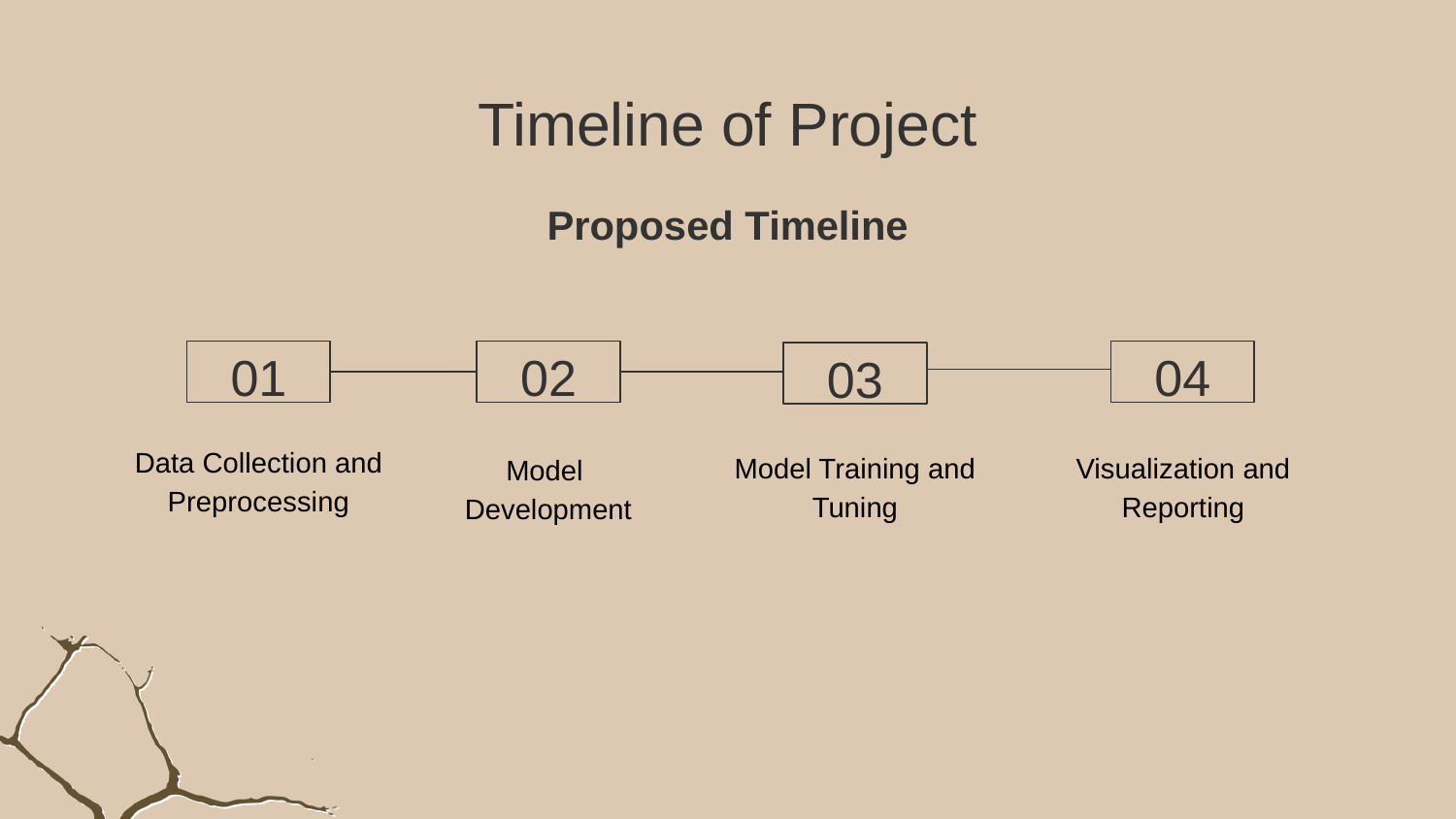

# Timeline of Project
Proposed Timeline
01
02
04
03
Model Training and Tuning
Visualization and Reporting
Model
Development
Data Collection and Preprocessing